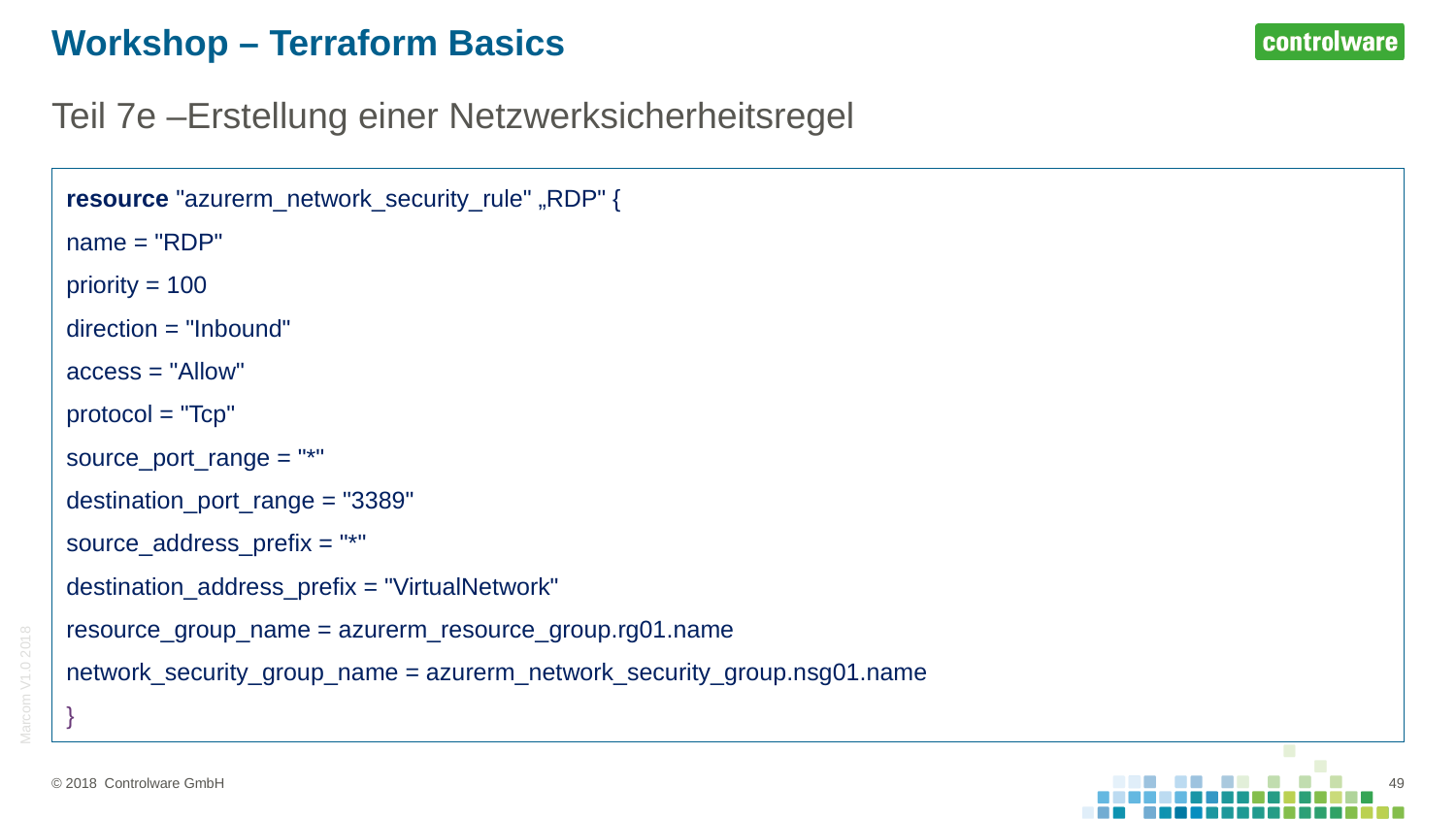

# Workshop – Terraform Basics
Teil 7e –Erstellung einer Netzwerksicherheitsregel
resource "azurerm_network_security_rule" „RDP" {
name = "RDP"
priority = 100
direction = "Inbound"
access = "Allow"
protocol = "Tcp"
source_port_range = "*"
destination_port_range = "3389"
source_address_prefix = "*"
destination_address_prefix = "VirtualNetwork"
resource_group_name = azurerm_resource_group.rg01.name
network_security_group_name = azurerm_network_security_group.nsg01.name
}
"Dieses Foto" von Unbekannter Autor ist lizenziert gemäß CC BY-NC-ND